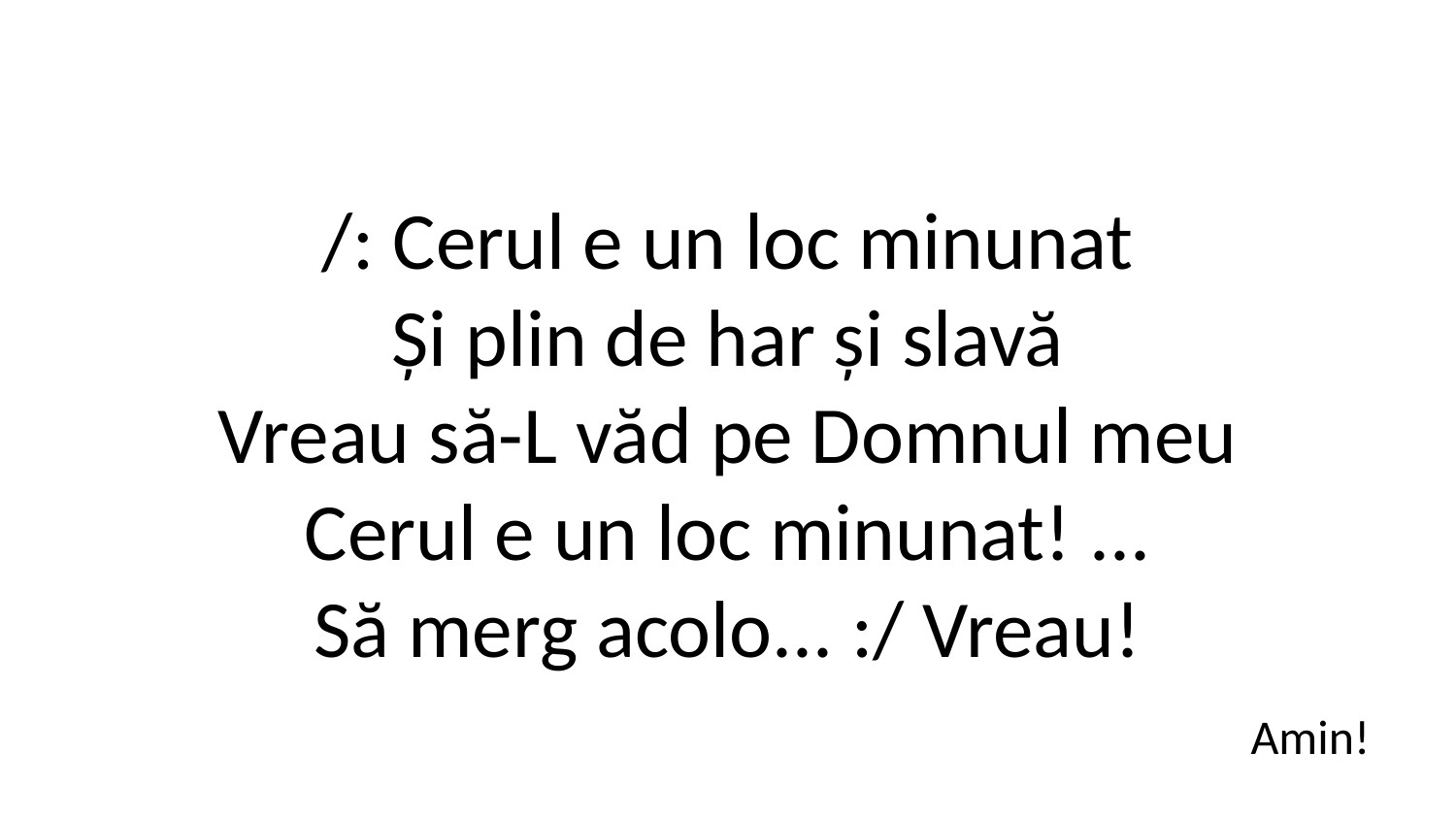

/: Cerul e un loc minunat
Și plin de har și slavă
Vreau să-L văd pe Domnul meu
Cerul e un loc minunat! ...
Să merg acolo... :/ Vreau!

Amin!